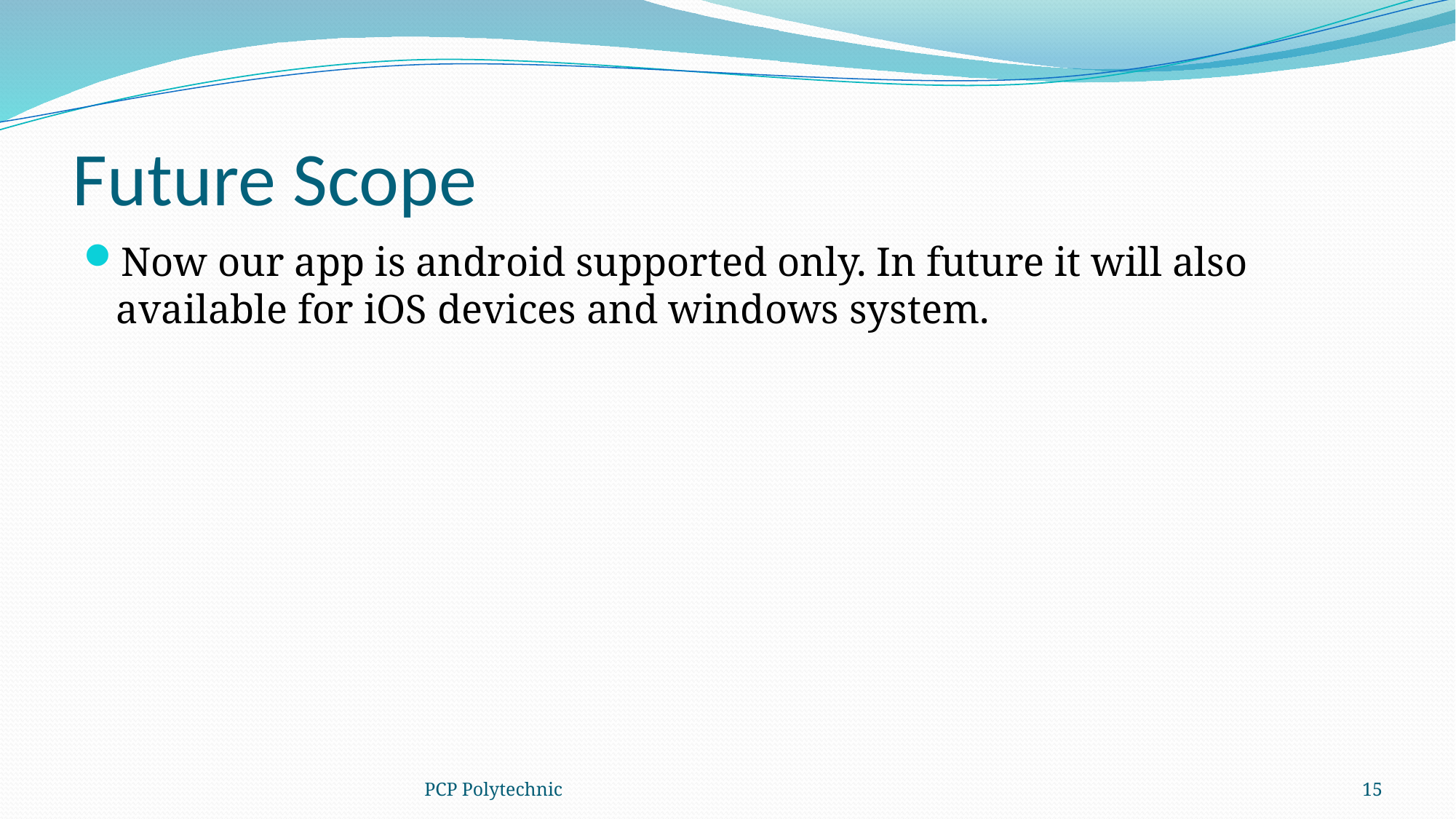

# Future Scope
Now our app is android supported only. In future it will also available for iOS devices and windows system.
PCP Polytechnic
15